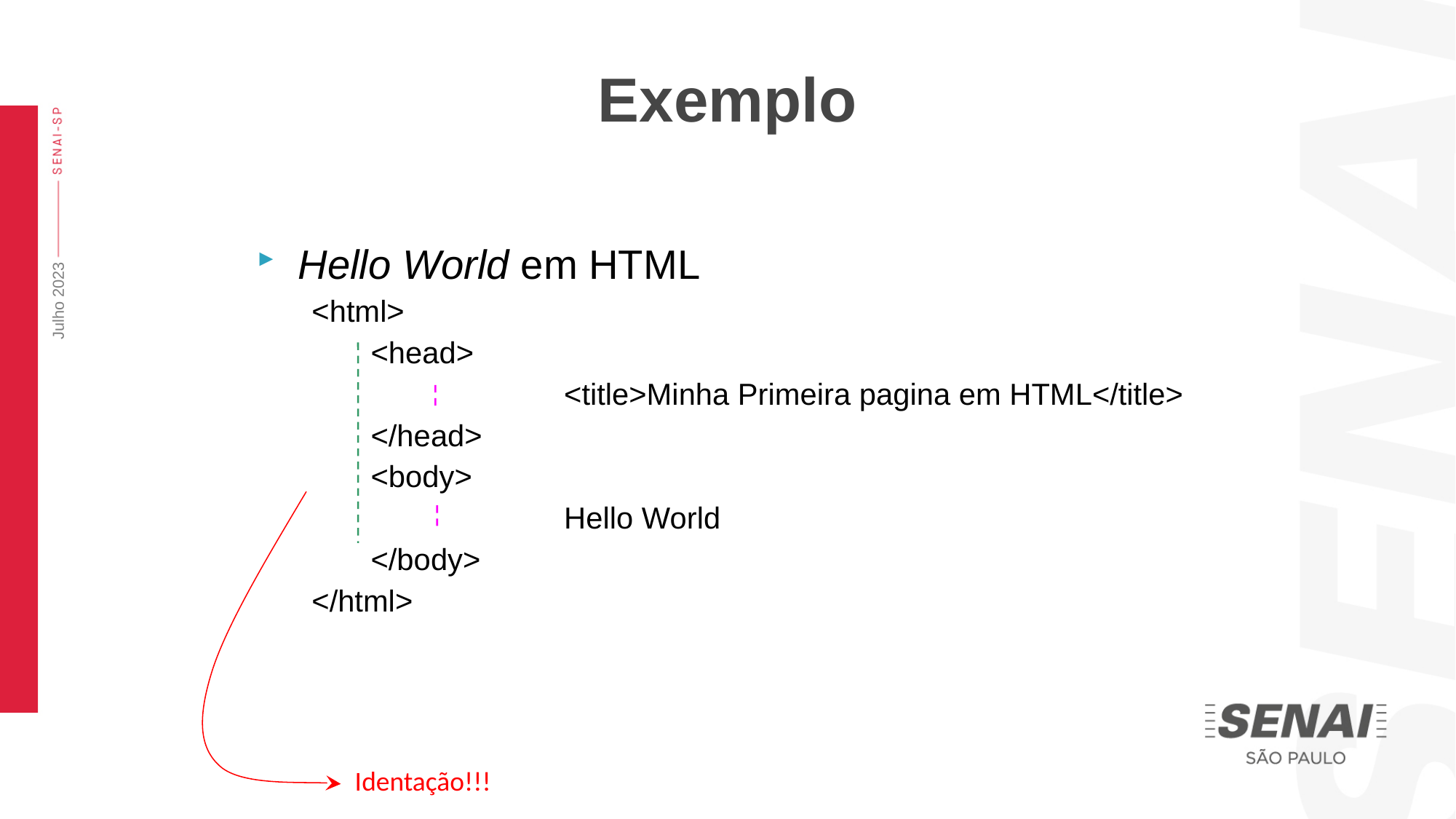

Exemplo
Hello World em HTML
<html>
	   <head>
			<title>Minha Primeira pagina em HTML</title>
	   </head>
	   <body>
			Hello World
	   </body>
</html>
Julho 2023

Identação!!!